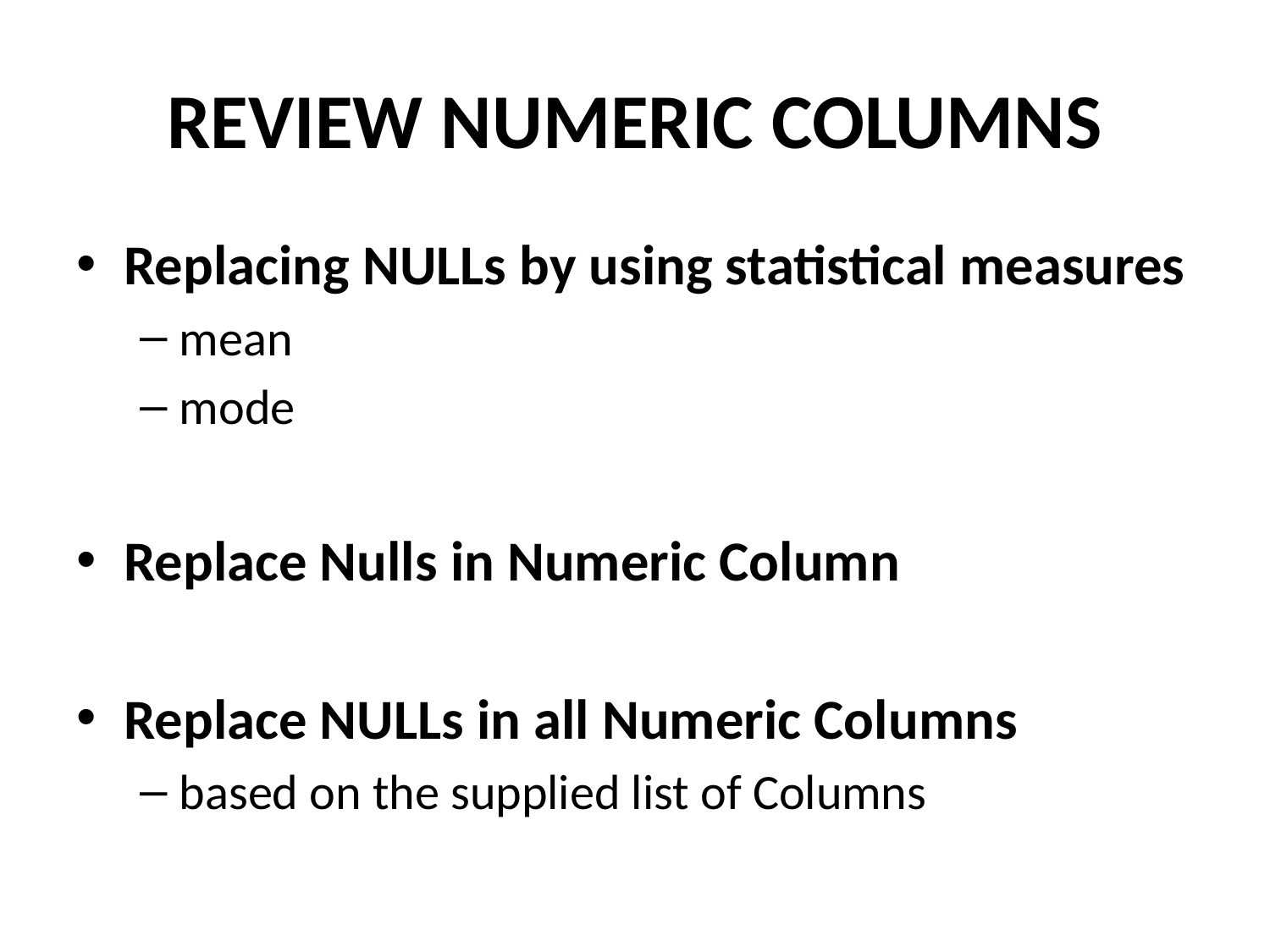

# REVIEW NUMERIC COLUMNS
Replacing NULLs by using statistical measures
mean
mode

Replace Nulls in Numeric Column

Replace NULLs in all Numeric Columns
based on the supplied list of Columns